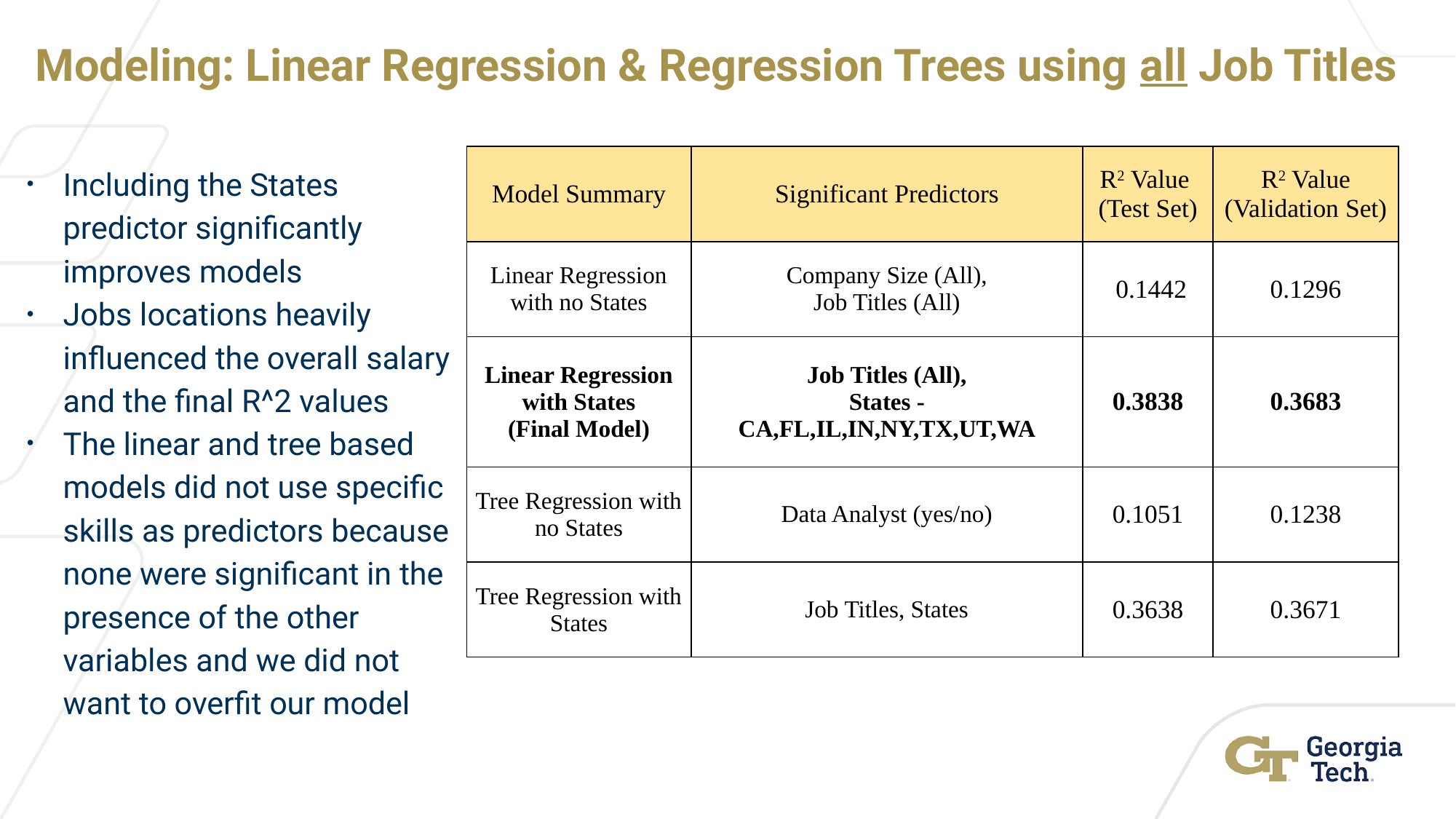

# Modeling: Linear Regression & Regression Trees using all Job Titles
| Model Summary | Significant Predictors | R2 Value (Test Set) | R2 Value (Validation Set) |
| --- | --- | --- | --- |
| Linear Regression with no States | Company Size (All), Job Titles (All) | 0.1442 | 0.1296 |
| Linear Regression with States (Final Model) | Job Titles (All), States - CA,FL,IL,IN,NY,TX,UT,WA | 0.3838 | 0.3683 |
| Tree Regression with no States | Data Analyst (yes/no) | 0.1051 | 0.1238 |
| Tree Regression with States | Job Titles, States | 0.3638 | 0.3671 |
Including the States predictor significantly improves models
Jobs locations heavily influenced the overall salary and the final R^2 values
The linear and tree based models did not use specific skills as predictors because none were significant in the presence of the other variables and we did not want to overfit our model